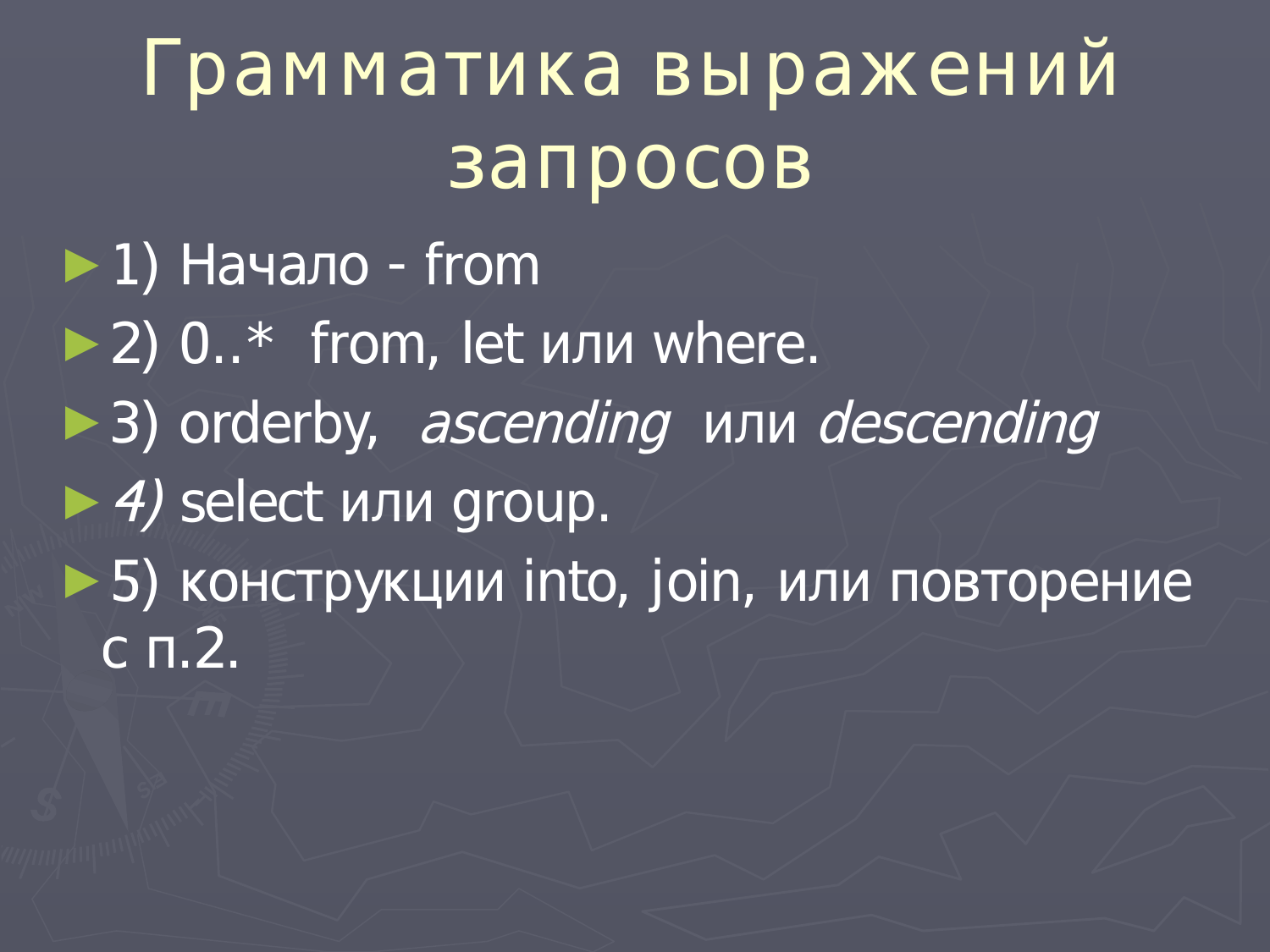

# Грамматика выражений запросов
1) Начало - from
2) 0..*  from, let или where.
3) orderby,  ascending  или descending
4) select или group.
5) конструкции into, join, или повторение с п.2.